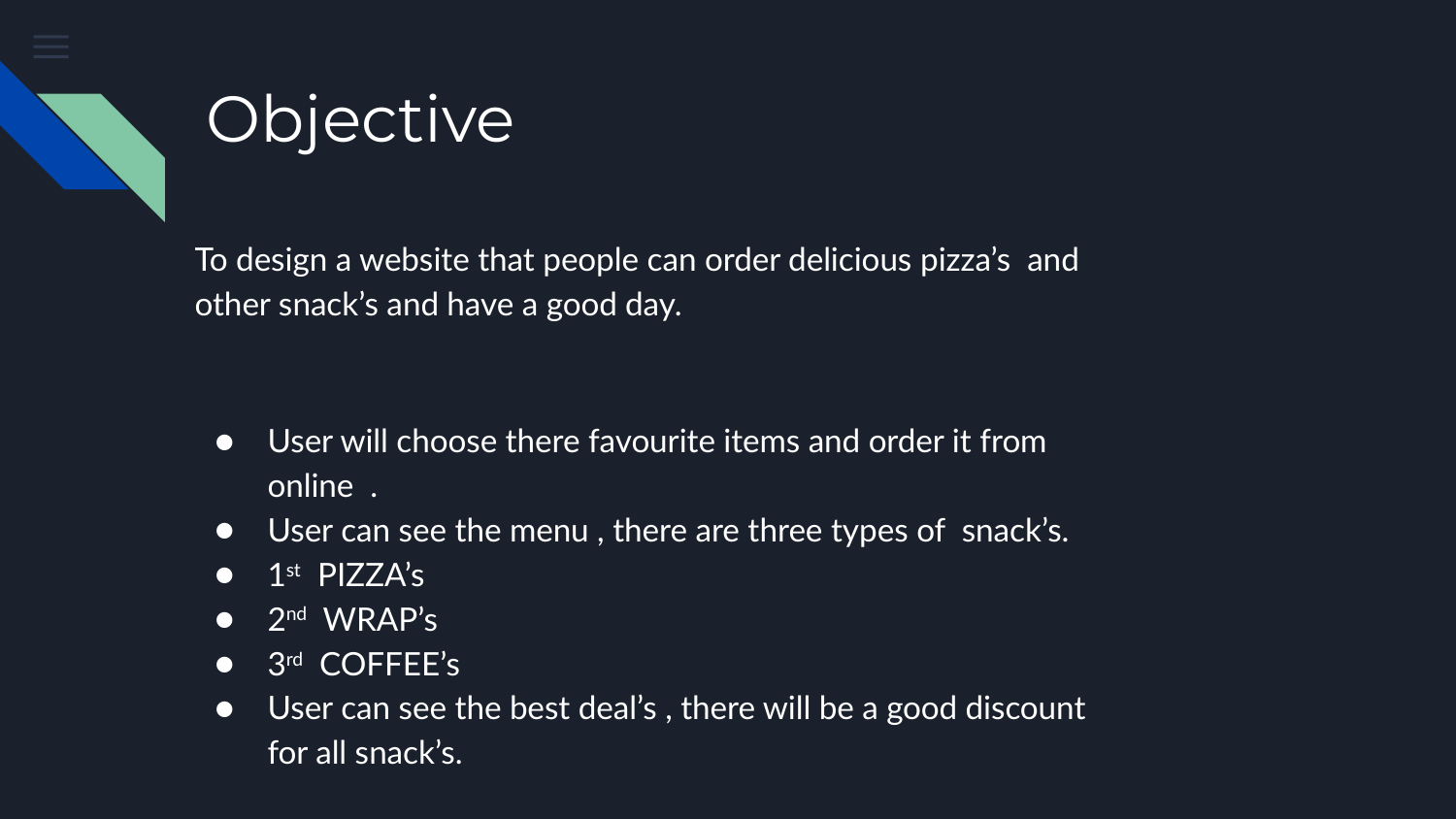

# Objective
To design a website that people can order delicious pizza’s  and other snack’s and have a good day.

User will choose there favourite items and order it from online  .
User can see the menu , there are three types of  snack’s.
1st  PIZZA’s
2nd  WRAP’s
3rd  COFFEE’s
User can see the best deal’s , there will be a good discount for all snack’s.